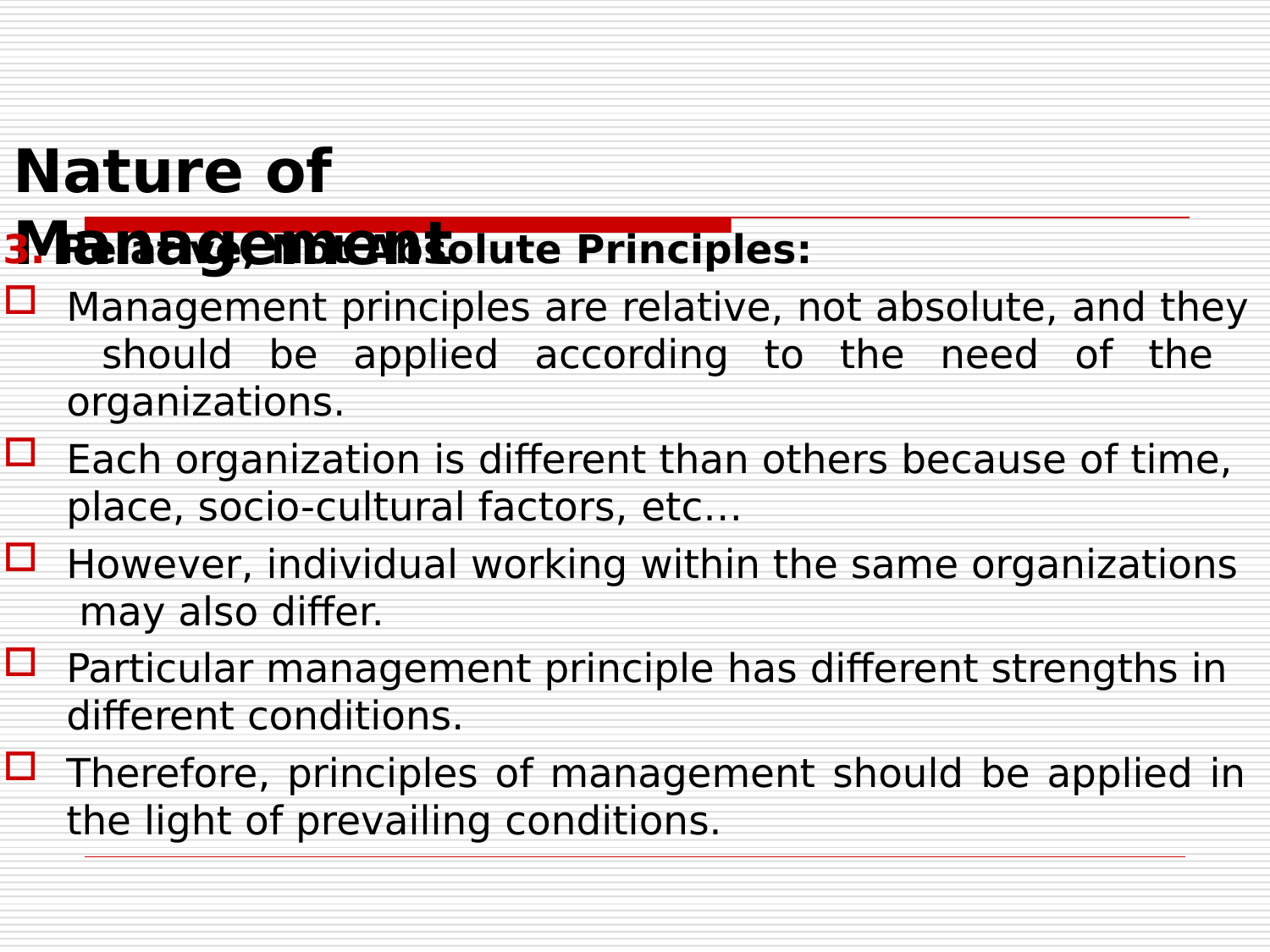

# Nature of Management
3. Relative, Not Absolute Principles:
Management principles are relative, not absolute, and they  should be applied according to the need of the  organizations.
Each organization is different than others because of time,  place, socio-cultural factors, etc…
However, individual working within the same organizations  may also differ.
Particular management principle has different strengths in  different conditions.
Therefore, principles of management should be applied in
the light of prevailing conditions.